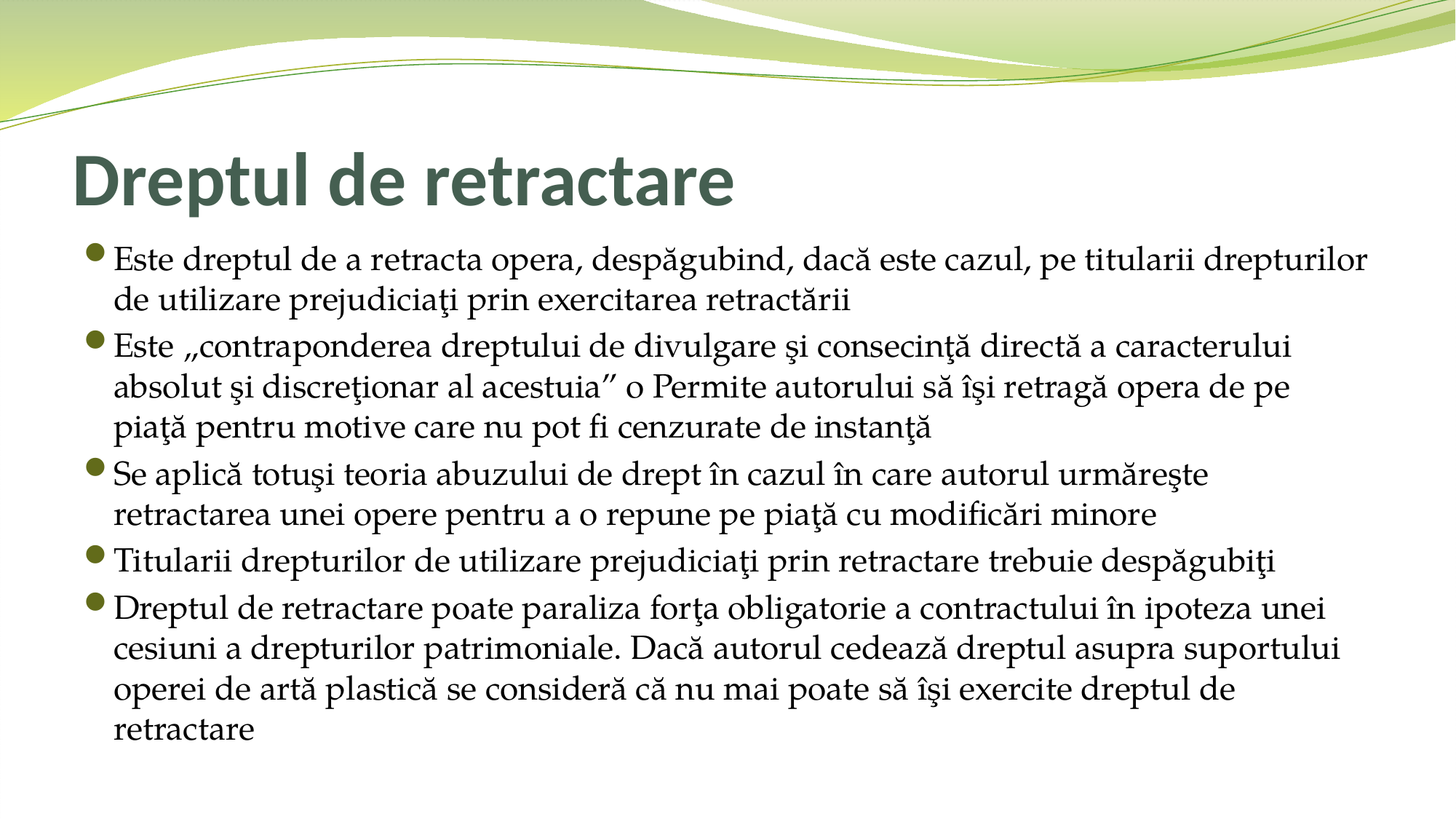

# Dreptul de retractare
Este dreptul de a retracta opera, despăgubind, dacă este cazul, pe titularii drepturilor de utilizare prejudiciaţi prin exercitarea retractării
Este „contraponderea dreptului de divulgare şi consecinţă directă a caracterului absolut şi discreţionar al acestuia” o Permite autorului să îşi retragă opera de pe piaţă pentru motive care nu pot fi cenzurate de instanţă
Se aplică totuşi teoria abuzului de drept în cazul în care autorul urmăreşte retractarea unei opere pentru a o repune pe piaţă cu modificări minore
Titularii drepturilor de utilizare prejudiciaţi prin retractare trebuie despăgubiţi
Dreptul de retractare poate paraliza forţa obligatorie a contractului în ipoteza unei cesiuni a drepturilor patrimoniale. Dacă autorul cedează dreptul asupra suportului operei de artă plastică se consideră că nu mai poate să îşi exercite dreptul de retractare